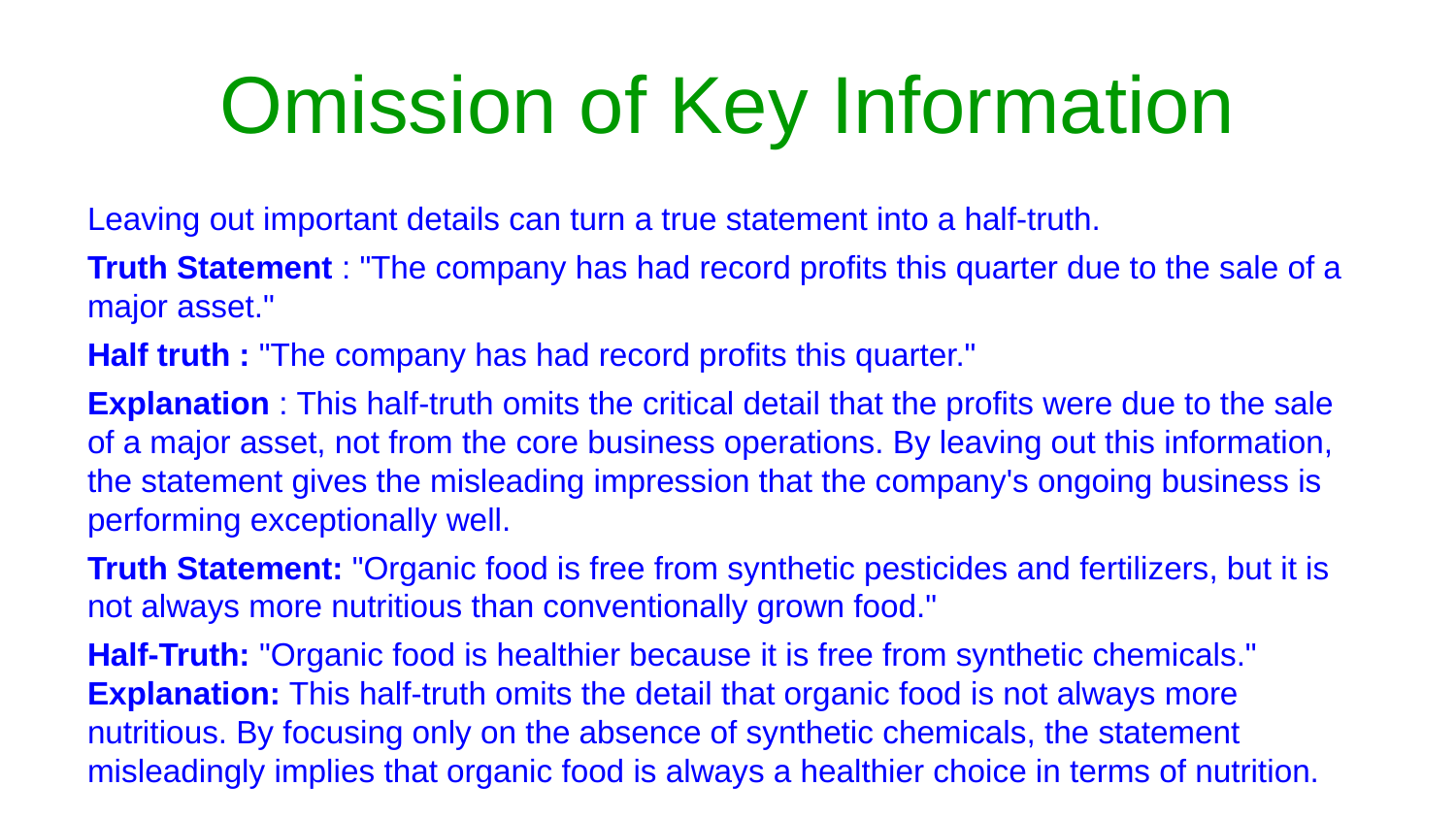

# Omission of Key Information
Leaving out important details can turn a true statement into a half-truth.
Truth Statement : "The company has had record profits this quarter due to the sale of a major asset."
Half truth : "The company has had record profits this quarter."
Explanation : This half-truth omits the critical detail that the profits were due to the sale of a major asset, not from the core business operations. By leaving out this information, the statement gives the misleading impression that the company's ongoing business is performing exceptionally well.
Truth Statement: "Organic food is free from synthetic pesticides and fertilizers, but it is not always more nutritious than conventionally grown food."
Half-Truth: "Organic food is healthier because it is free from synthetic chemicals." Explanation: This half-truth omits the detail that organic food is not always more nutritious. By focusing only on the absence of synthetic chemicals, the statement misleadingly implies that organic food is always a healthier choice in terms of nutrition.